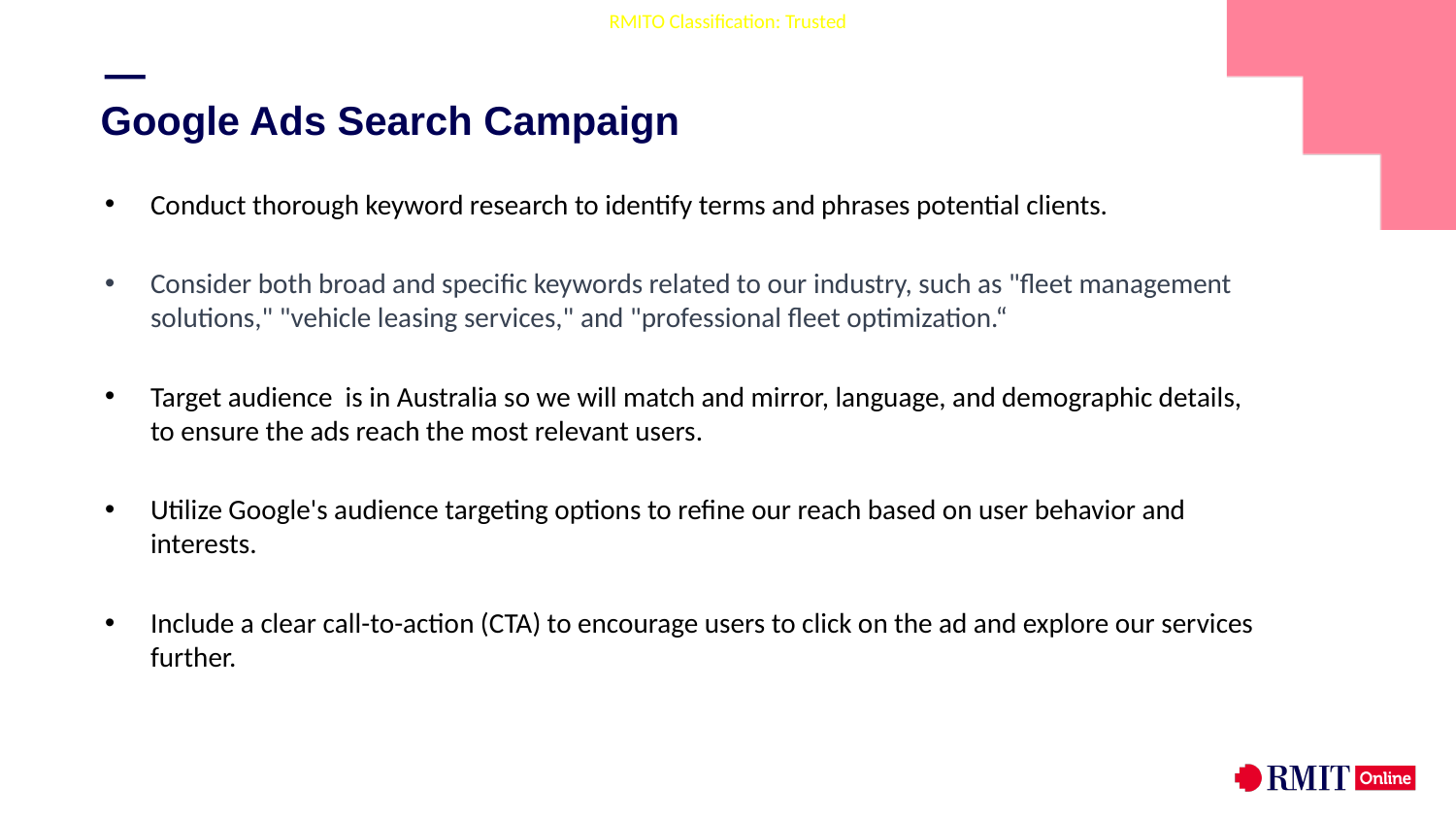

# Google Ads Search Campaign
Conduct thorough keyword research to identify terms and phrases potential clients.

Consider both broad and specific keywords related to our industry, such as "fleet management solutions," "vehicle leasing services," and "professional fleet optimization.“

Target audience  is in Australia so we will match and mirror, language, and demographic details, to ensure the ads reach the most relevant users.

Utilize Google's audience targeting options to refine our reach based on user behavior and interests.

Include a clear call-to-action (CTA) to encourage users to click on the ad and explore our services further.